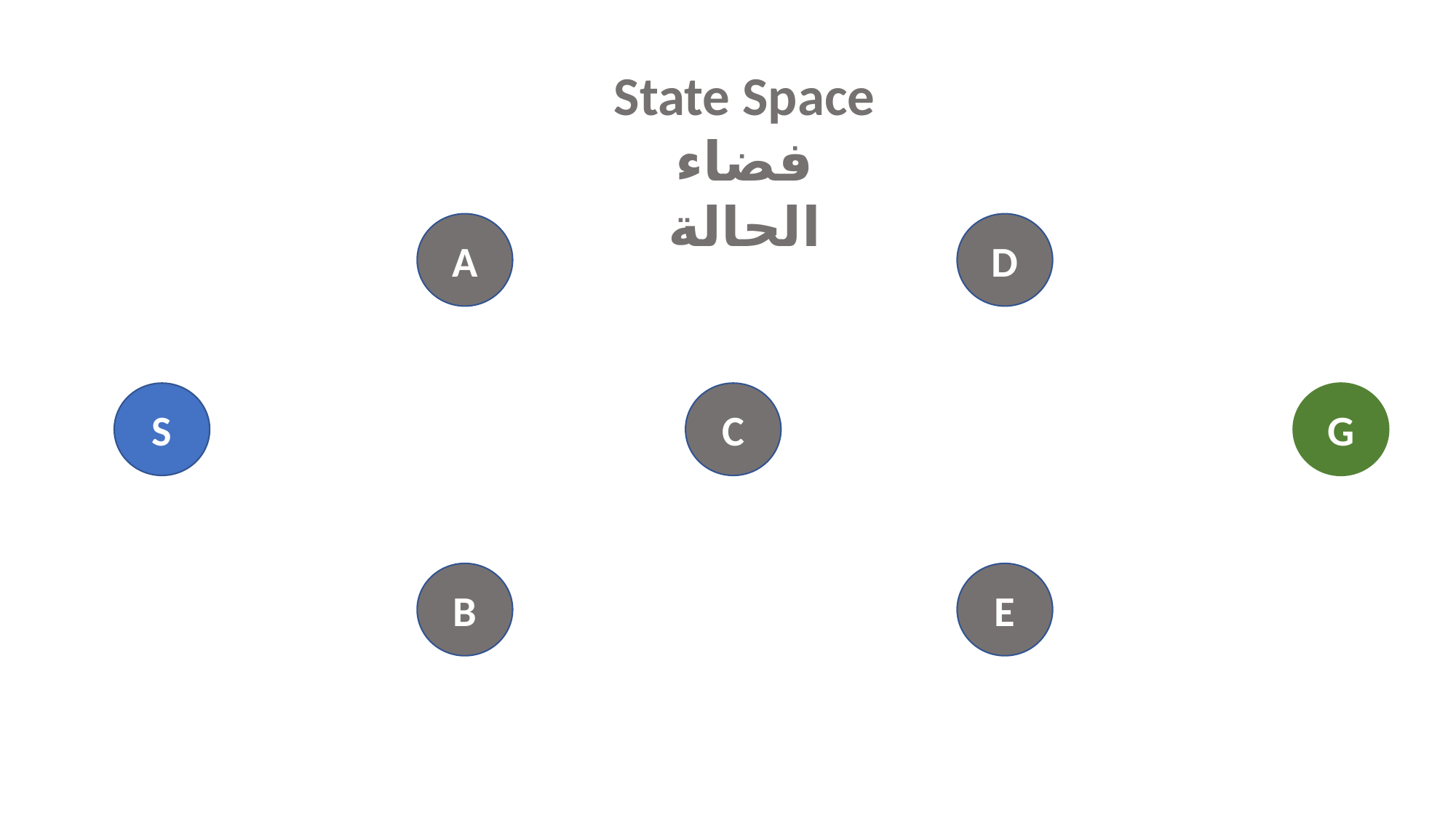

State Space
فضاء الحالة
A
D
C
G
S
B
E